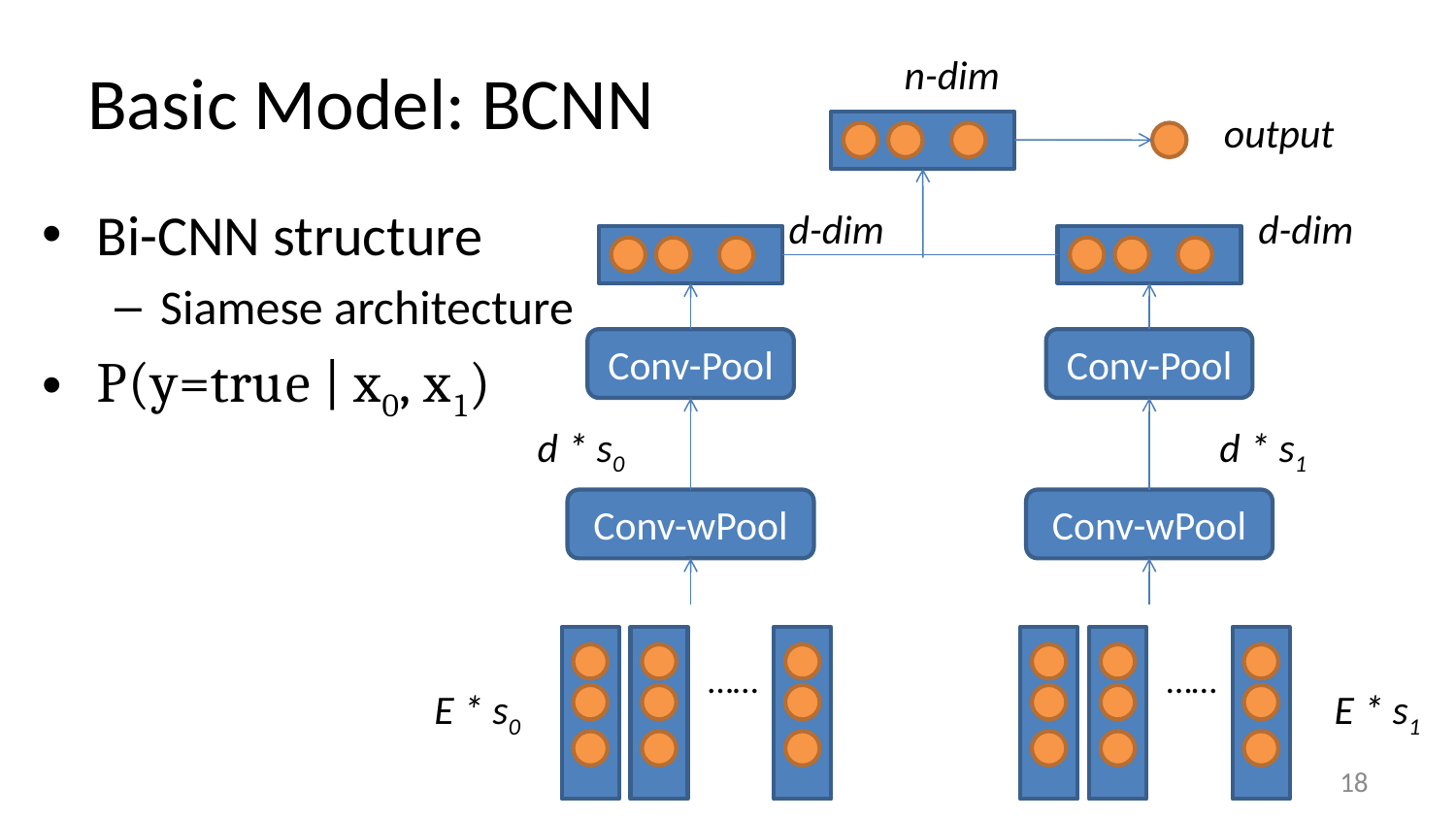

# Basic Model: BCNN
n-dim
output

Bi-CNN structure
Siamese architecture
P(y=true | x0, x1)
d-dim
d-dim

Conv-Pool
Conv-Pool
d * s0
d * s1
Conv-wPool
Conv-wPool

……
……
E * s0
E * s1
18